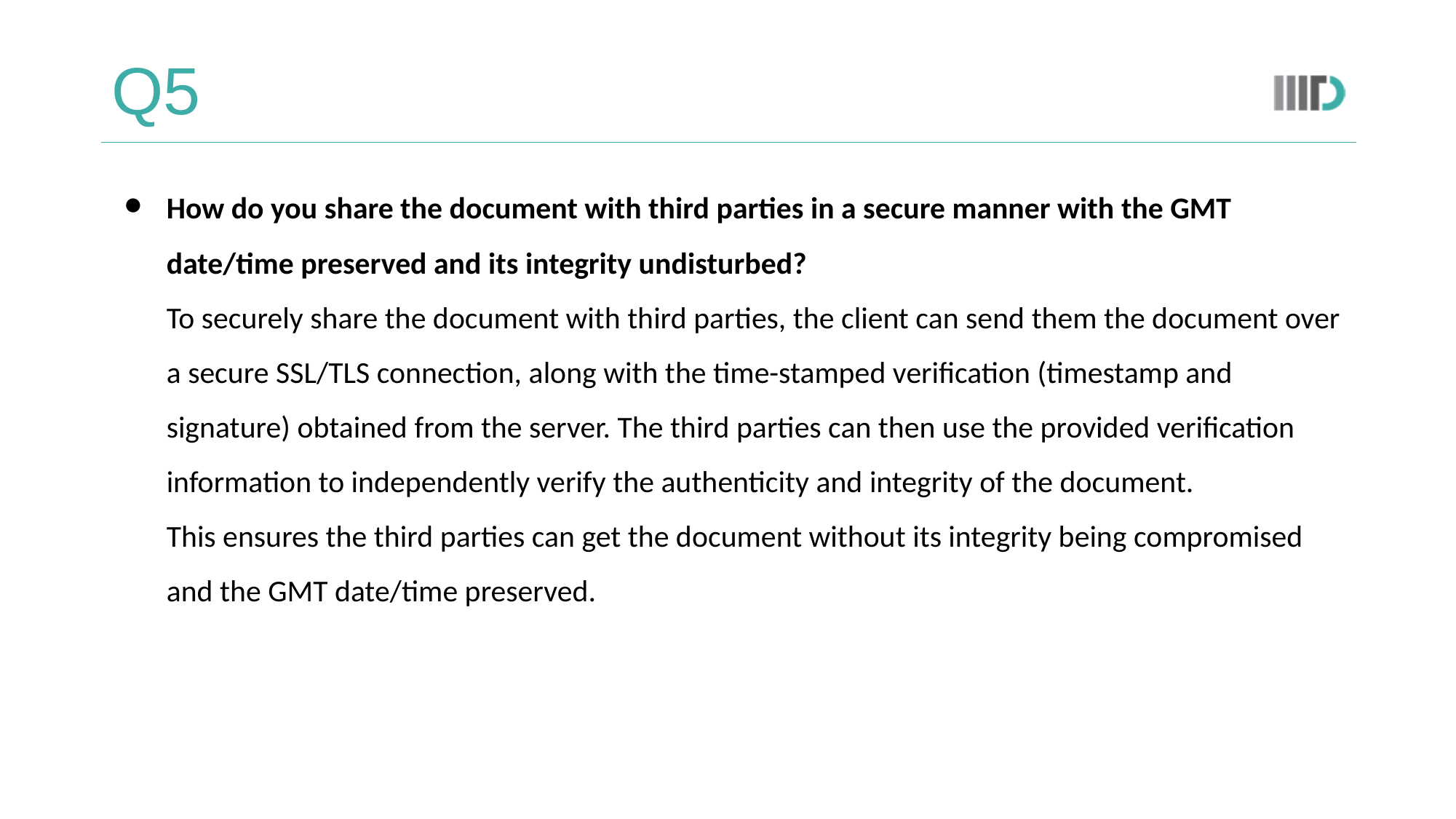

# Q5
How do you share the document with third parties in a secure manner with the GMT date/time preserved and its integrity undisturbed?
To securely share the document with third parties, the client can send them the document over a secure SSL/TLS connection, along with the time-stamped verification (timestamp and signature) obtained from the server. The third parties can then use the provided verification information to independently verify the authenticity and integrity of the document.
This ensures the third parties can get the document without its integrity being compromised and the GMT date/time preserved.